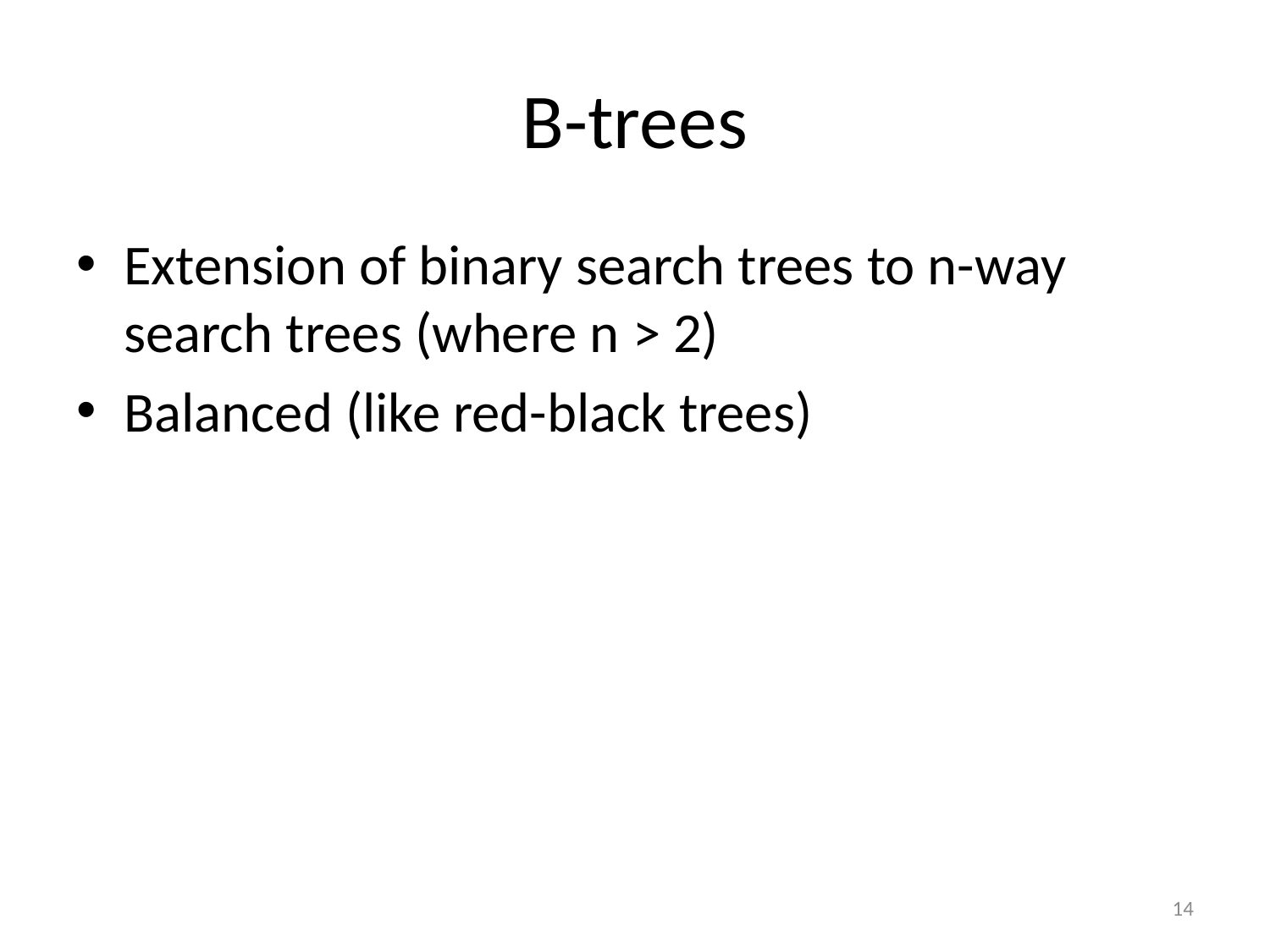

# B-trees
Extension of binary search trees to n-way search trees (where n > 2)
Balanced (like red-black trees)

14